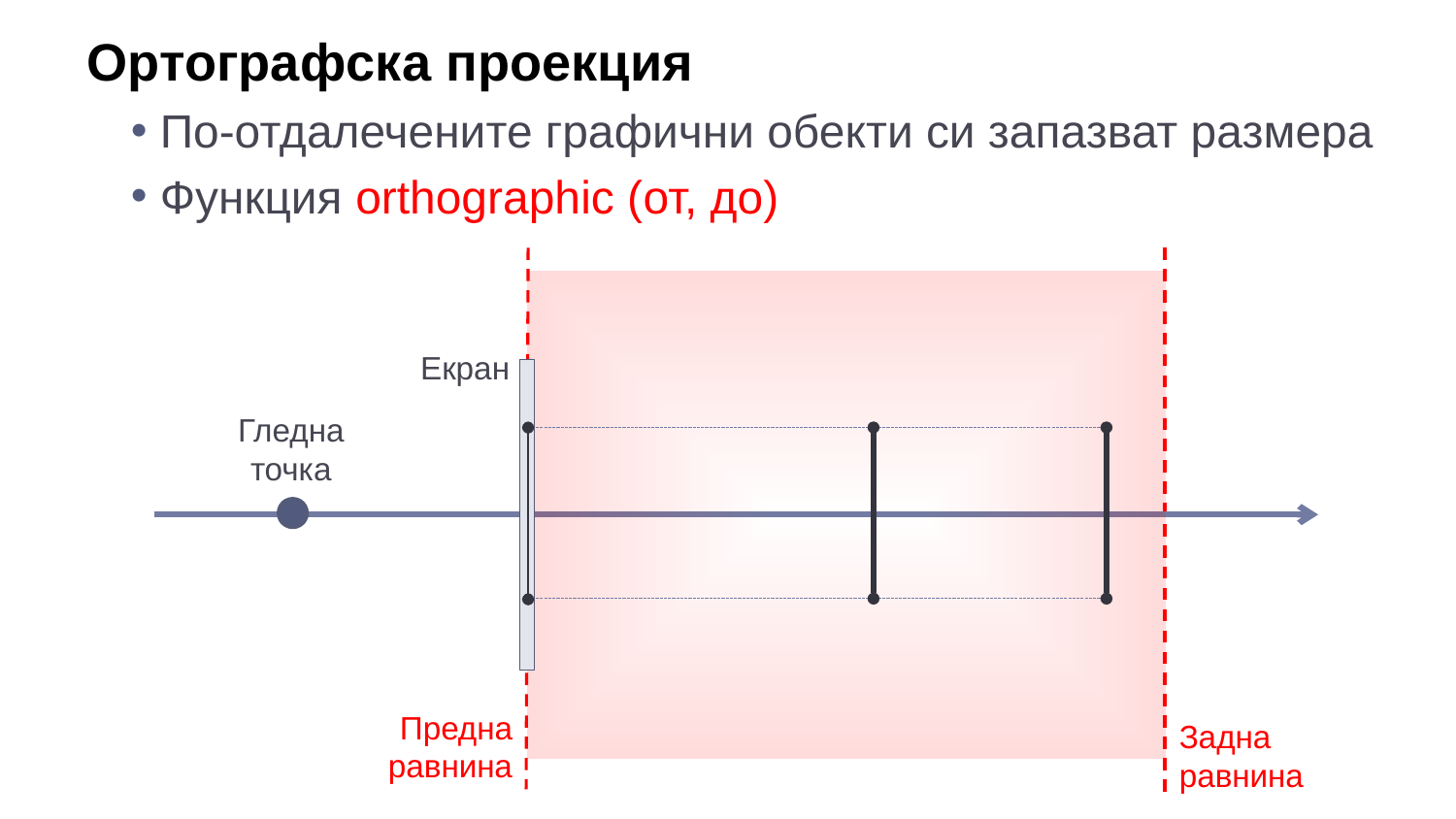

Ортографска проекция
По-отдалечените графични обекти си запазват размера
Функция orthographic (от, до)

Екран

Гледна точка

Предна равнина
Задна
равнина